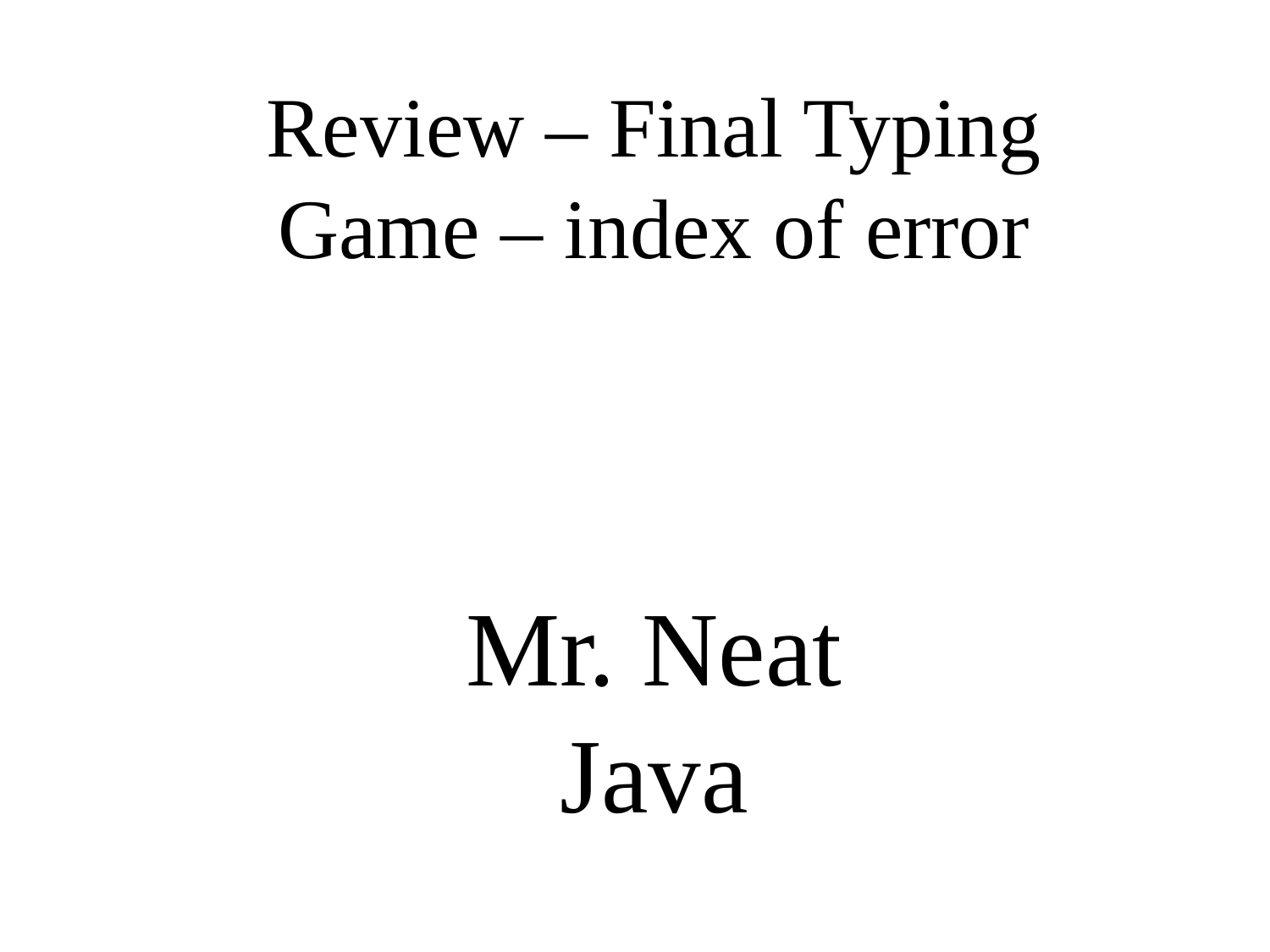

Review – Final Typing Game – index of error

Mr. Neat
Java